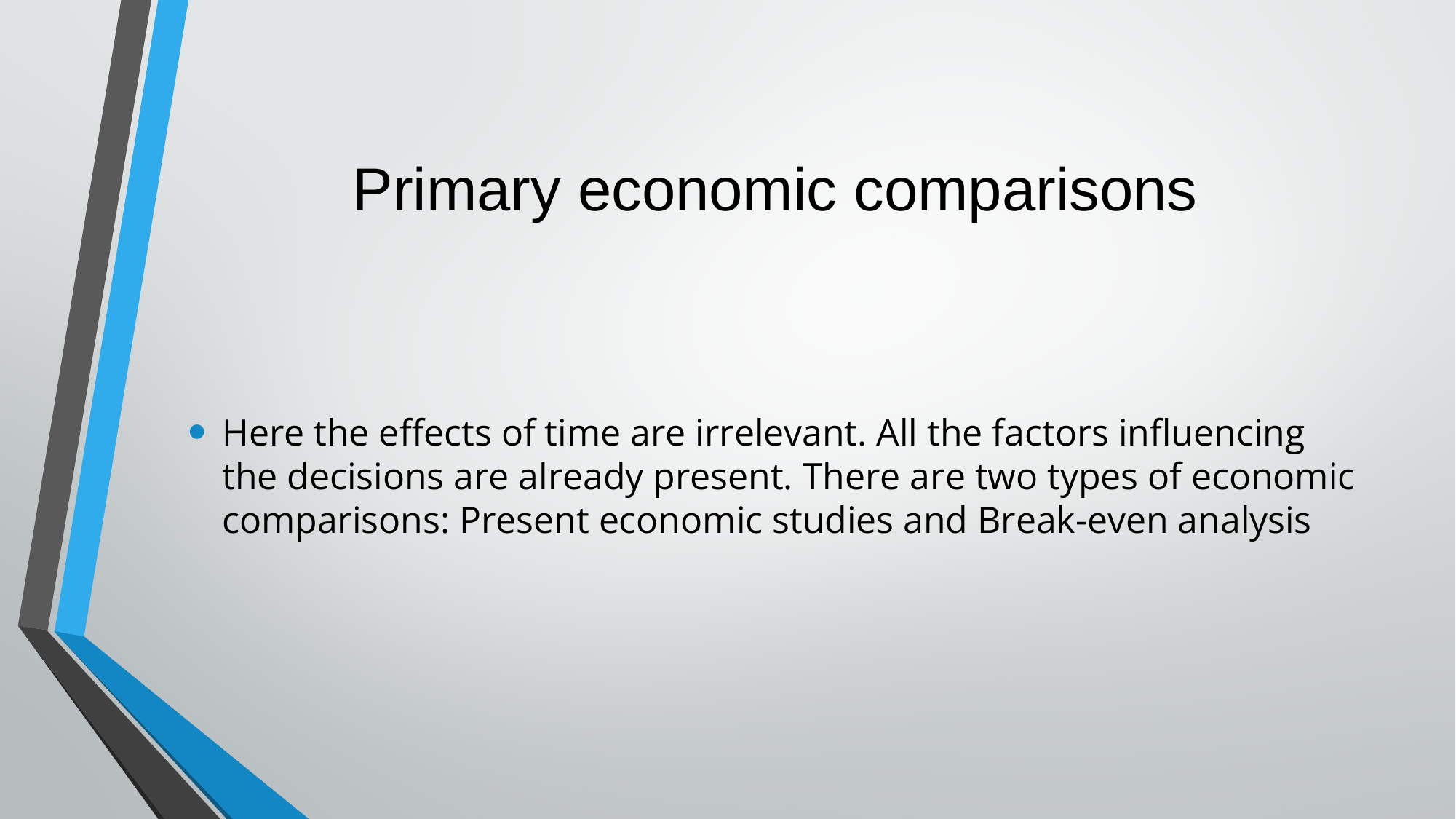

# Primary economic comparisons
Here the effects of time are irrelevant. All the factors influencing the decisions are already present. There are two types of economic comparisons: Present economic studies and Break-even analysis